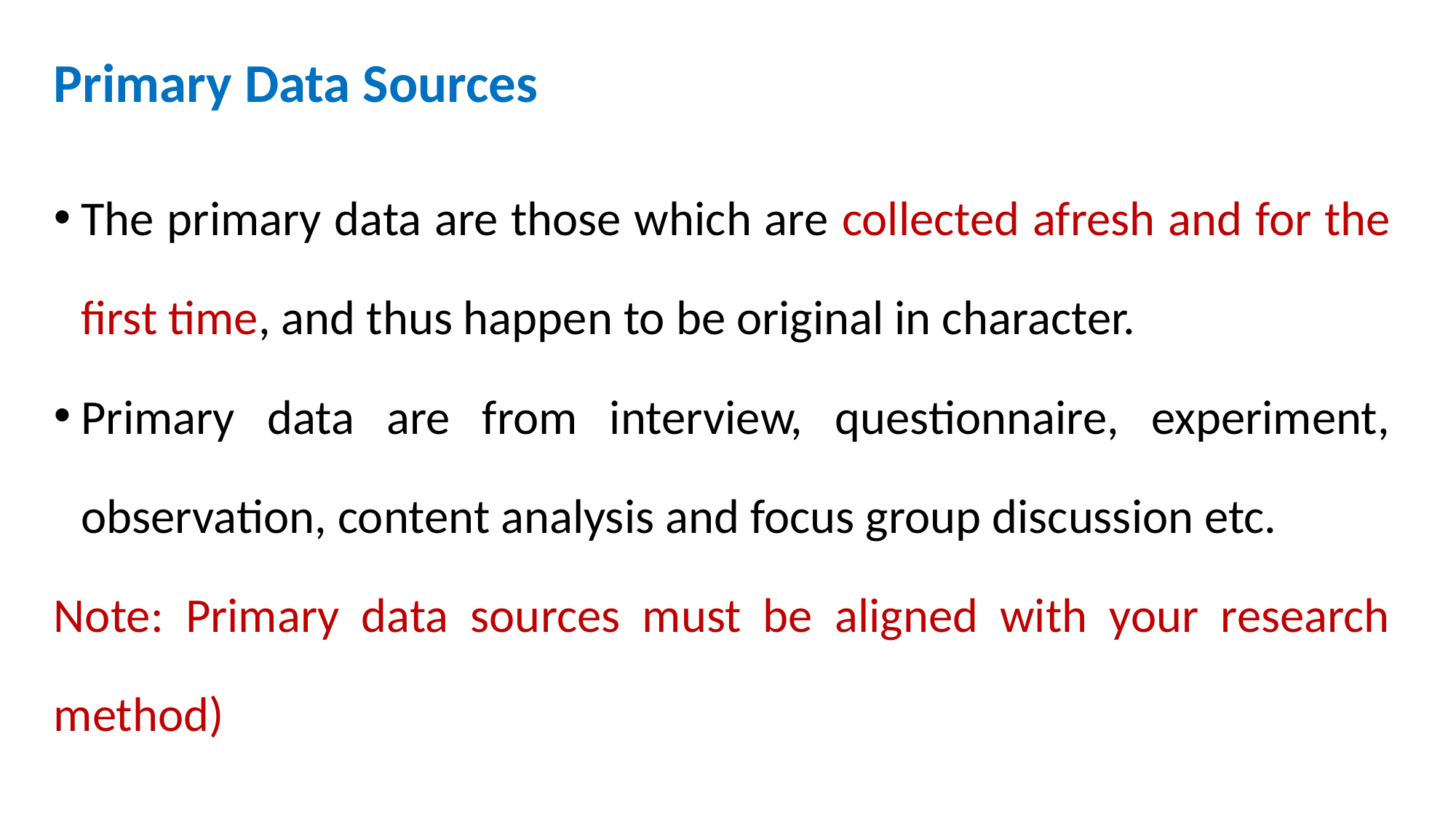

# Primary Data Sources
The primary data are those which are collected afresh and for the first time, and thus happen to be original in character.
Primary data are from interview, questionnaire, experiment, observation, content analysis and focus group discussion etc.
Note: Primary data sources must be aligned with your research method)